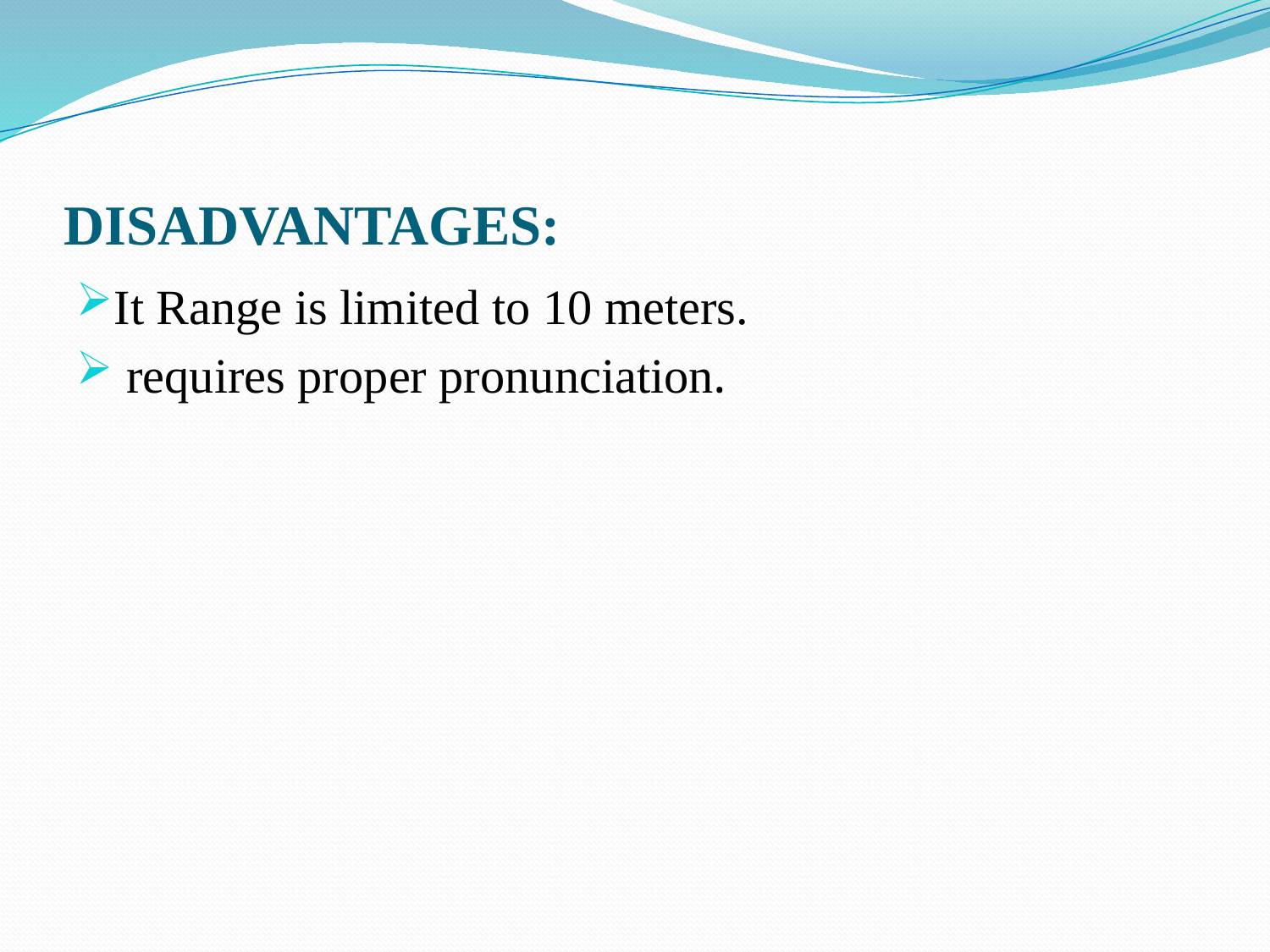

# DISADVANTAGES:
It Range is limited to 10 meters.
 requires proper pronunciation.